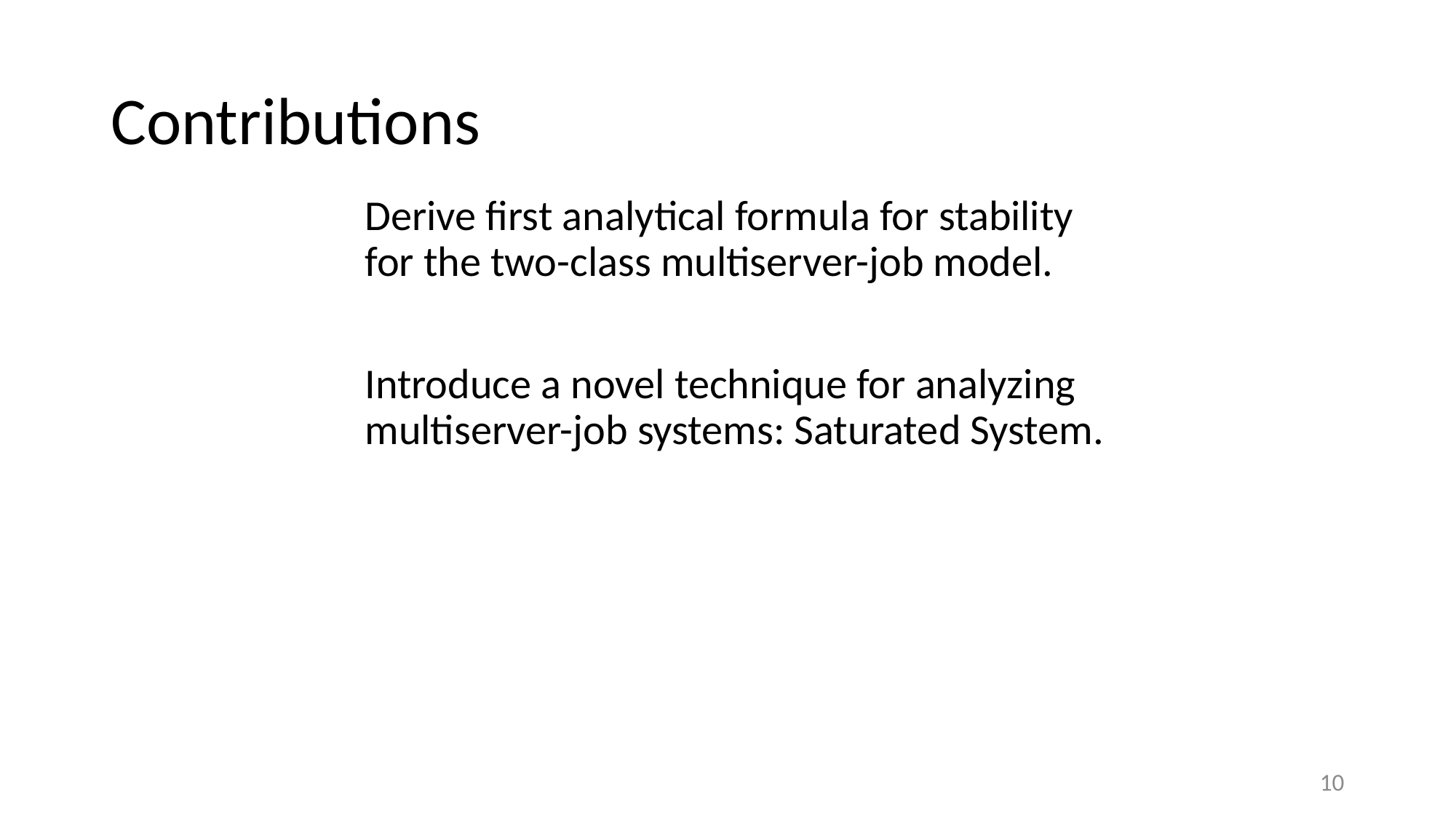

# Contributions
Derive first analytical formula for stability for the two-class multiserver-job model.

Introduce a novel technique for analyzing multiserver-job systems: Saturated System.
10